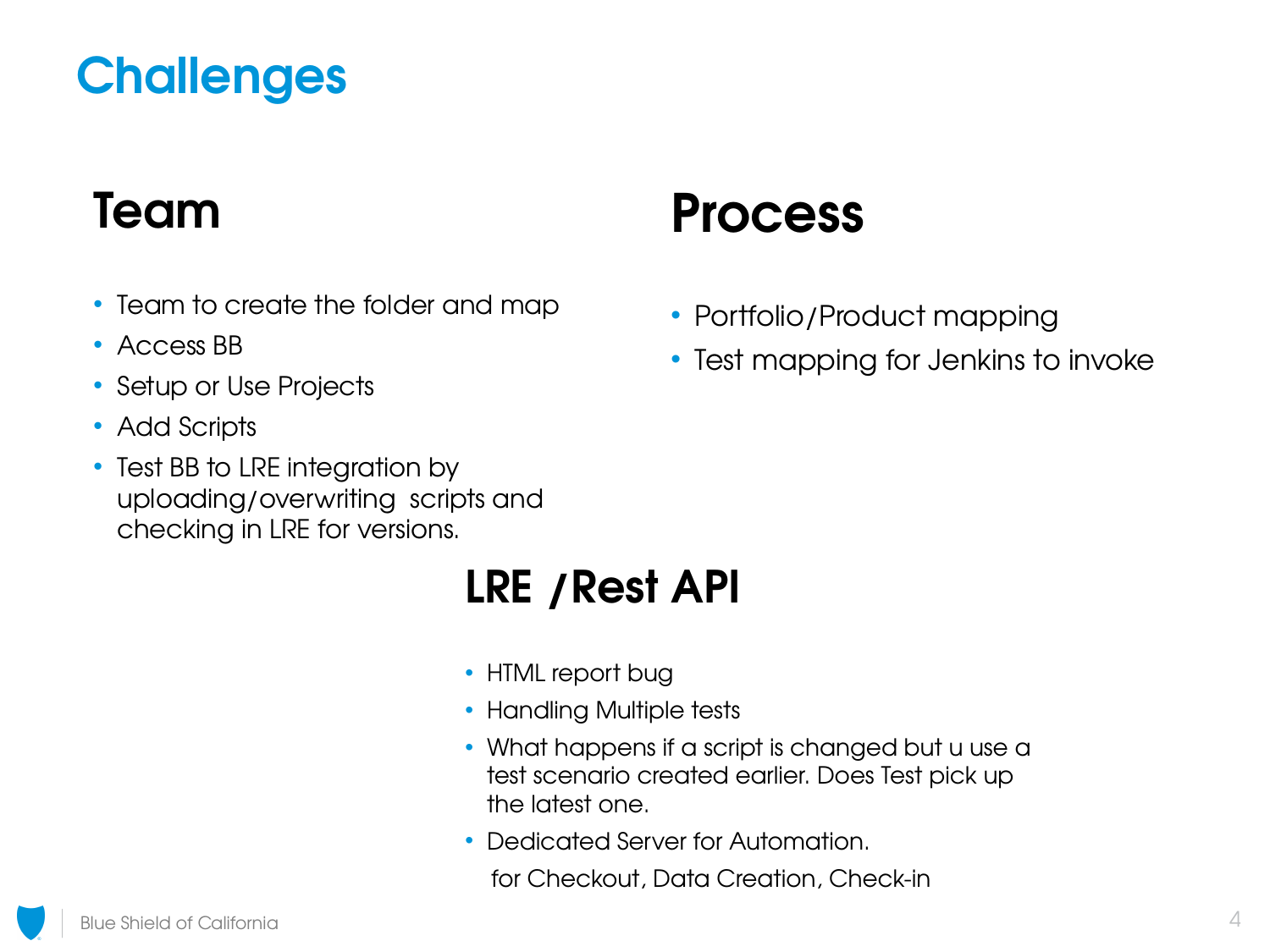

# Challenges
Team

Team to create the folder and map
Access BB
Setup or Use Projects
Add Scripts
Test BB to LRE integration by uploading/overwriting  scripts and checking in LRE for versions.

Process

Portfolio/Product mapping
Test mapping for Jenkins to invoke

LRE /Rest API

HTML report bug
Handling Multiple tests
What happens if a script is changed but u use a test scenario created earlier. Does Test pick up the latest one.
Dedicated Server for Automation.
    for Checkout, Data Creation, Check-in